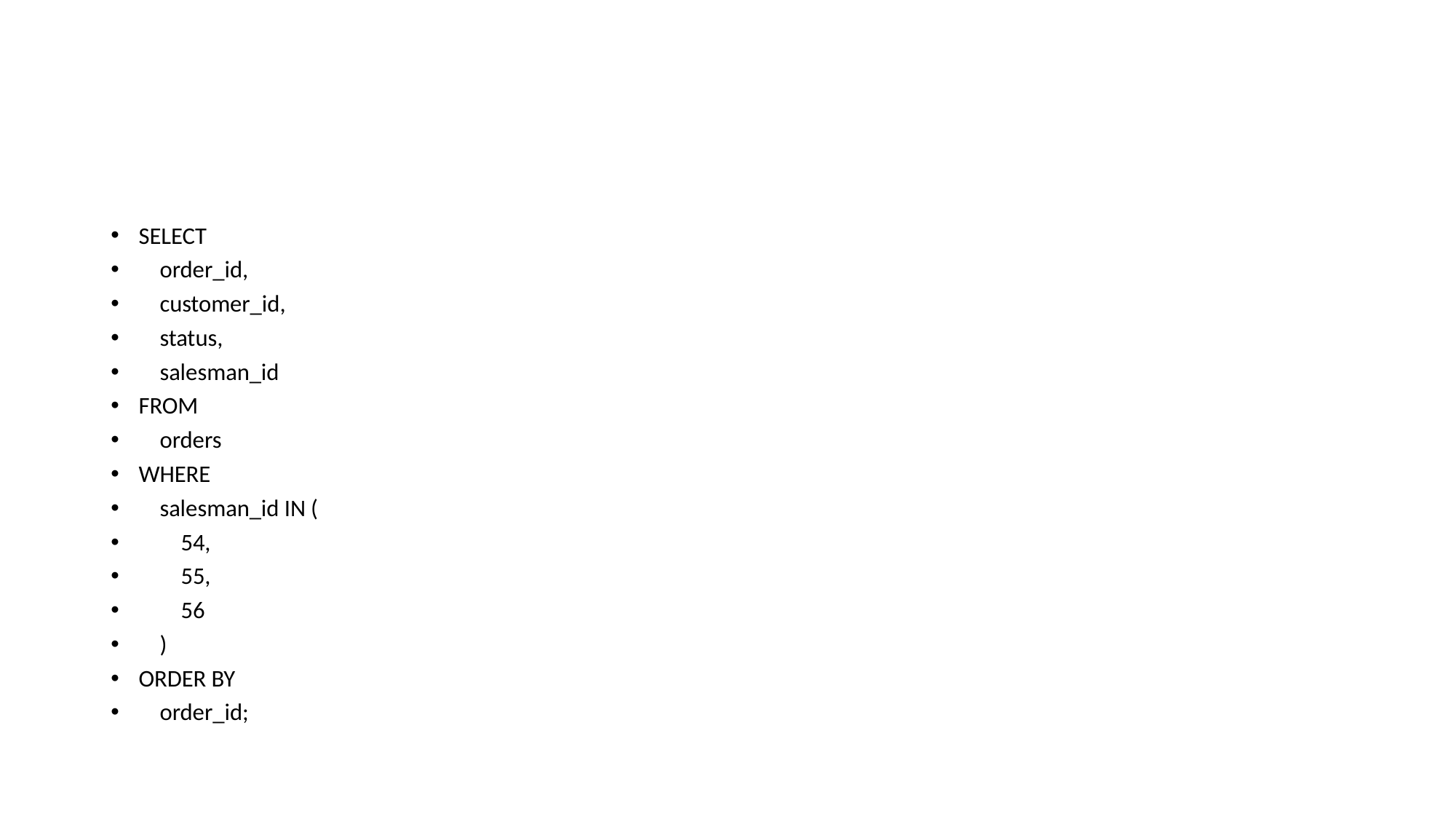

#
SELECT
    order_id,
    customer_id,
    status,
    salesman_id
FROM
    orders
WHERE
    salesman_id IN (
        54,
        55,
        56
    )
ORDER BY
    order_id;